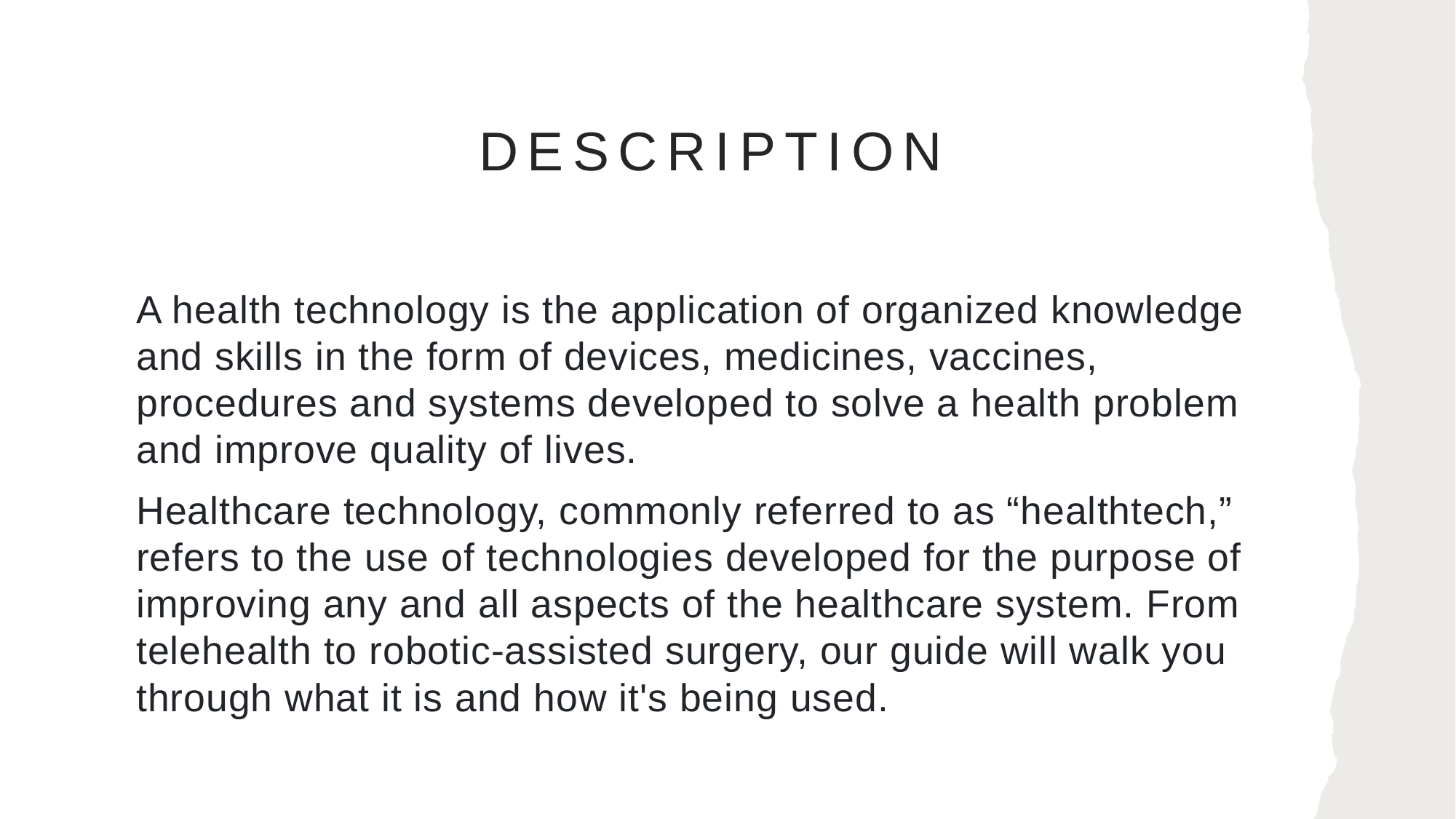

# description
A health technology is the application of organized knowledge and skills in the form of devices, medicines, vaccines, procedures and systems developed to solve a health problem and improve quality of lives.
Healthcare technology, commonly referred to as “healthtech,” refers to the use of technologies developed for the purpose of improving any and all aspects of the healthcare system. From telehealth to robotic-assisted surgery, our guide will walk you through what it is and how it's being used.